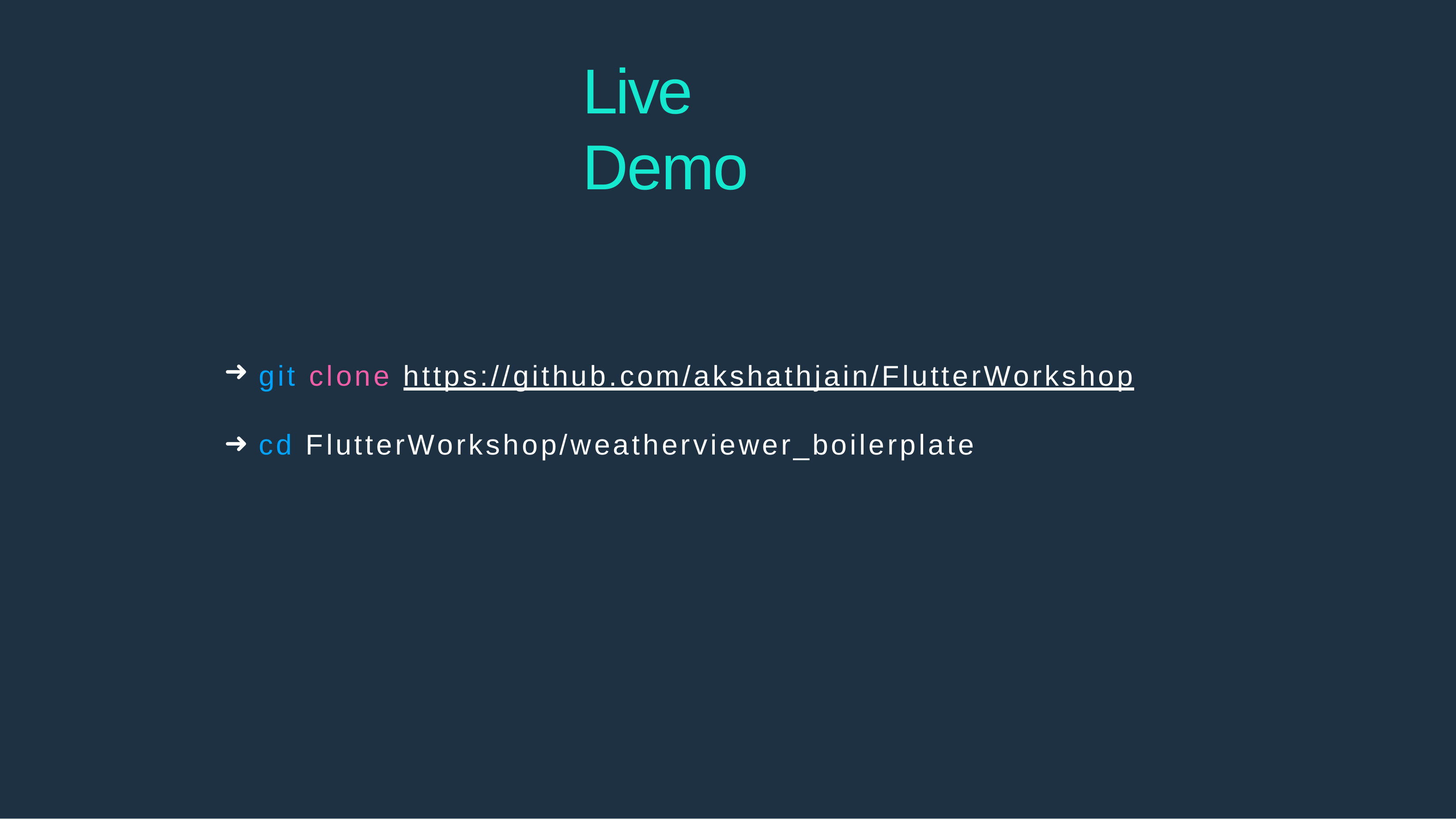

# Live Demo
git clone https://github.com/akshathjain/FlutterWorkshop

cd FlutterWorkshop/weatherviewer_boilerplate